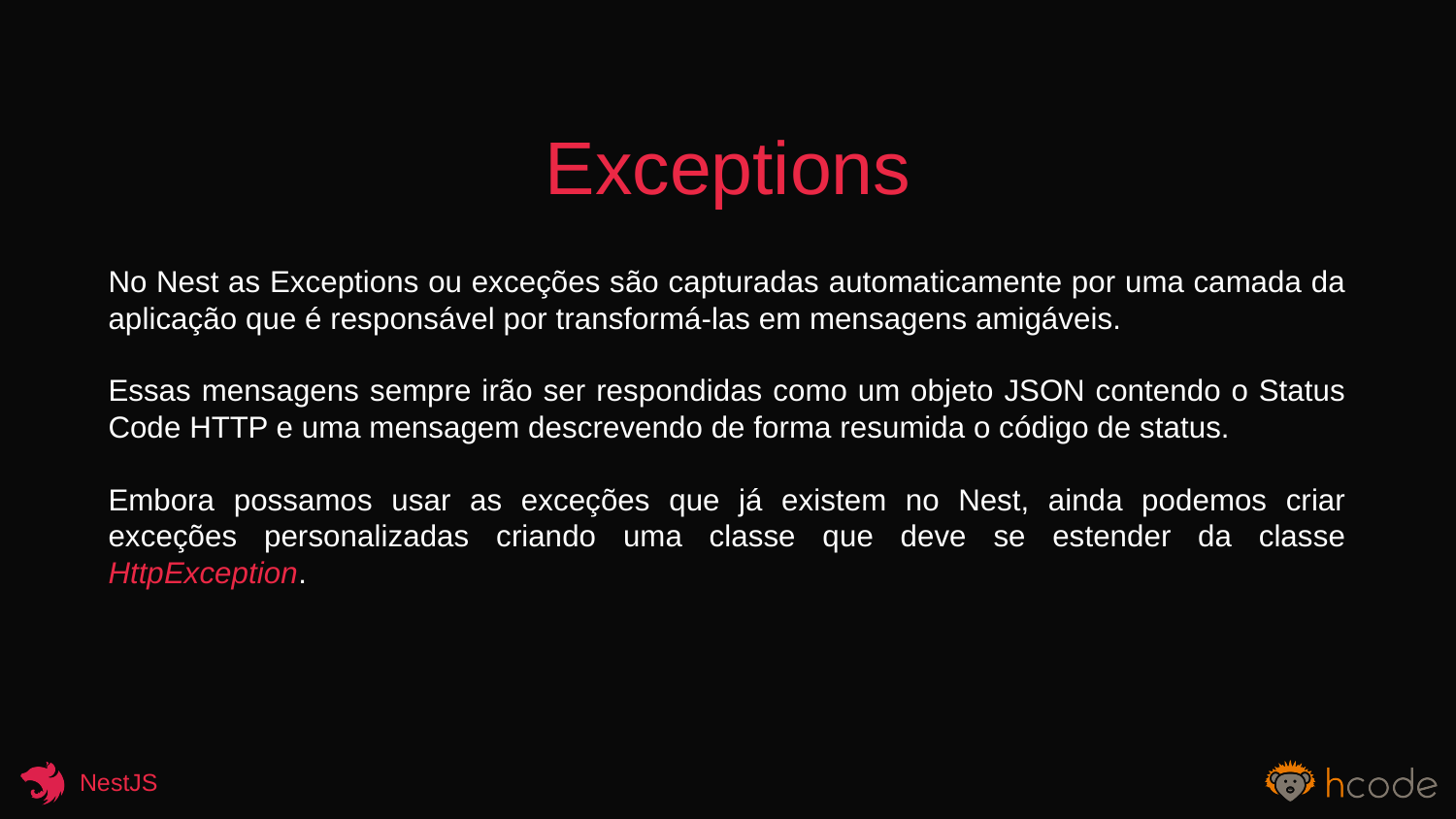

Exceptions

No Nest as Exceptions ou exceções são capturadas automaticamente por uma camada da aplicação que é responsável por transformá-las em mensagens amigáveis.

Essas mensagens sempre irão ser respondidas como um objeto JSON contendo o Status Code HTTP e uma mensagem descrevendo de forma resumida o código de status.

Embora possamos usar as exceções que já existem no Nest, ainda podemos criar exceções personalizadas criando uma classe que deve se estender da classe HttpException.